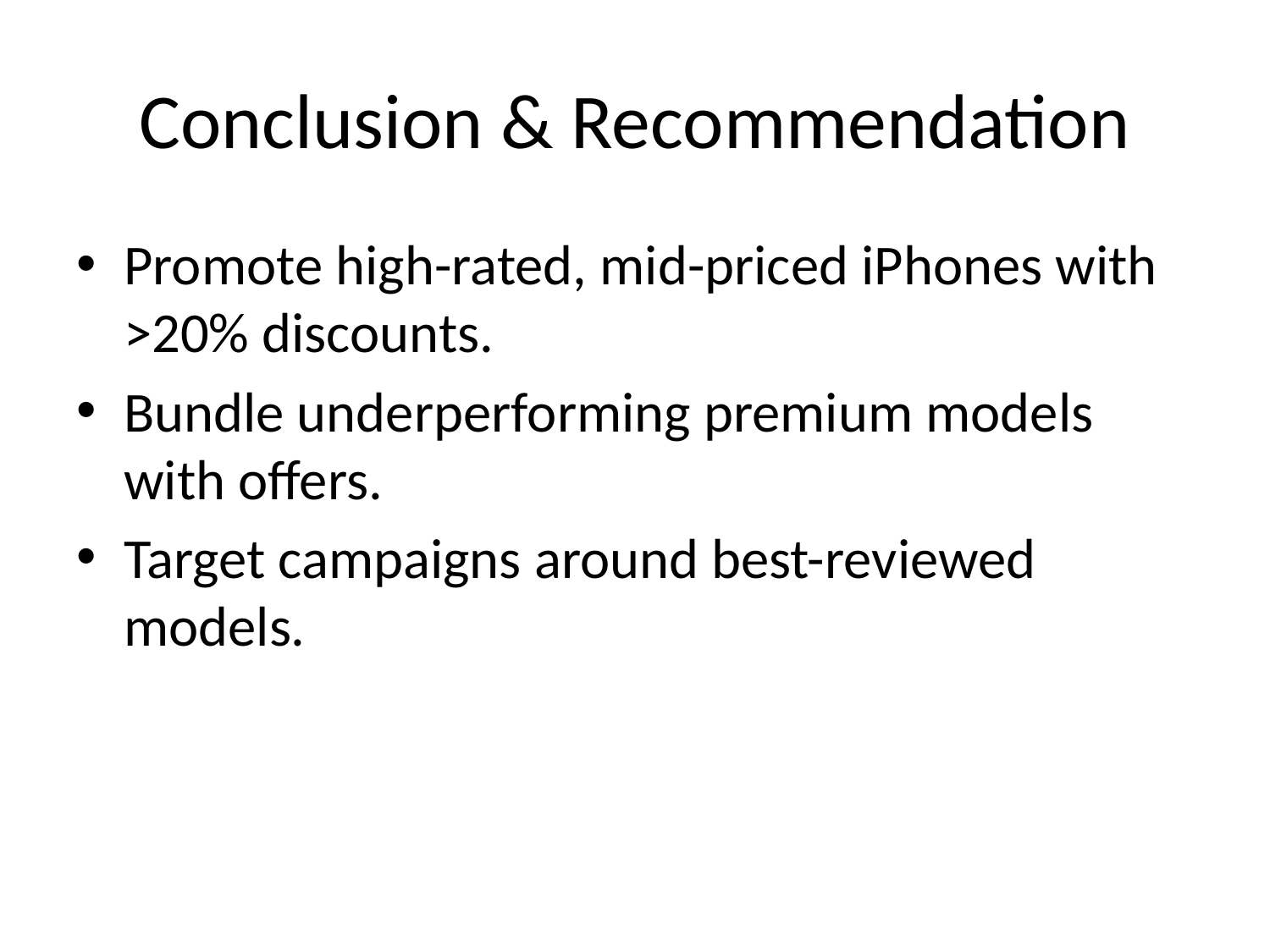

# Conclusion & Recommendation
Promote high-rated, mid-priced iPhones with >20% discounts.
Bundle underperforming premium models with offers.
Target campaigns around best-reviewed models.